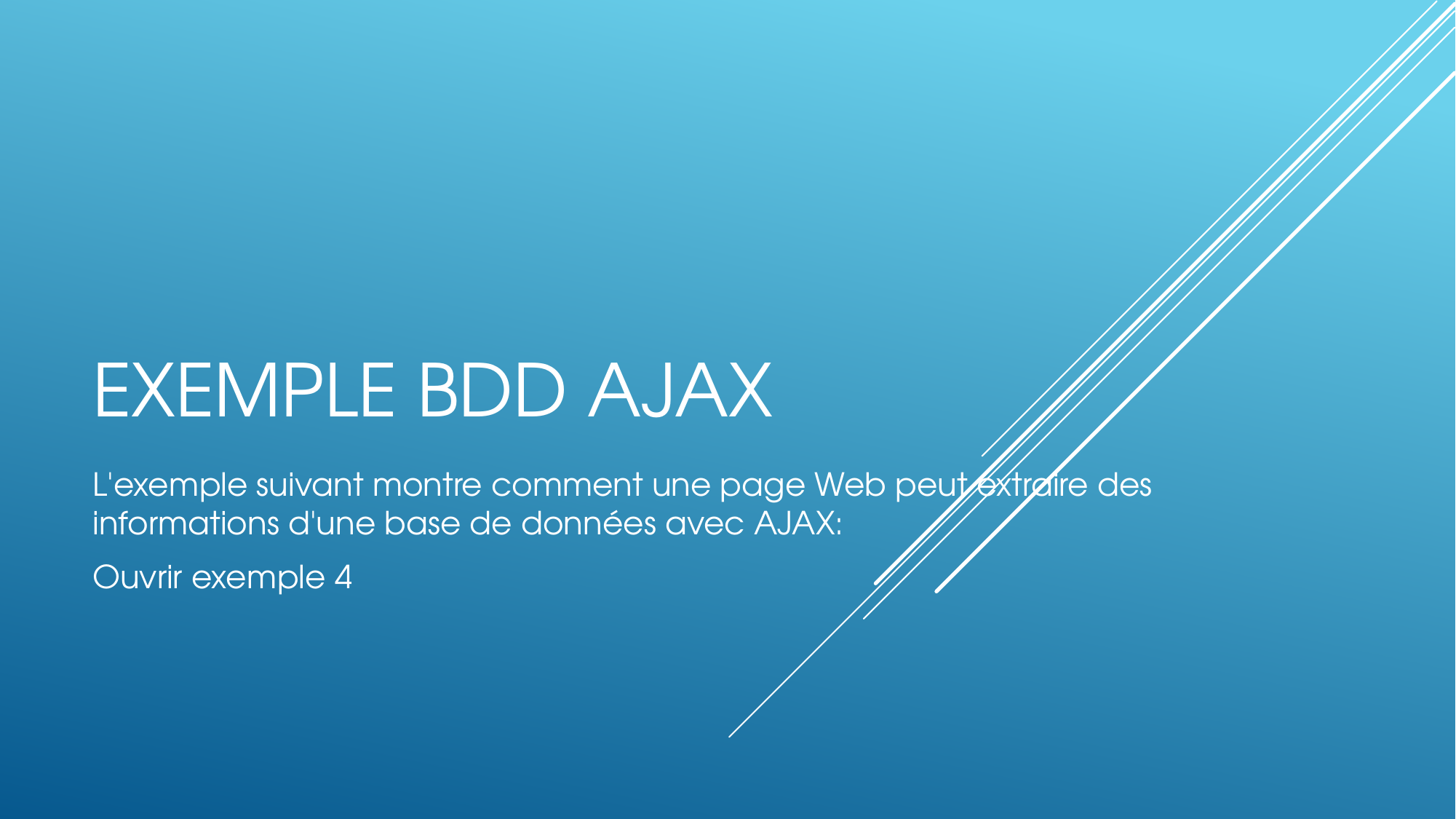

# Exemple BDD AJAX
L'exemple suivant montre comment une page Web peut extraire des informations d'une base de données avec AJAX:
Ouvrir exemple 4